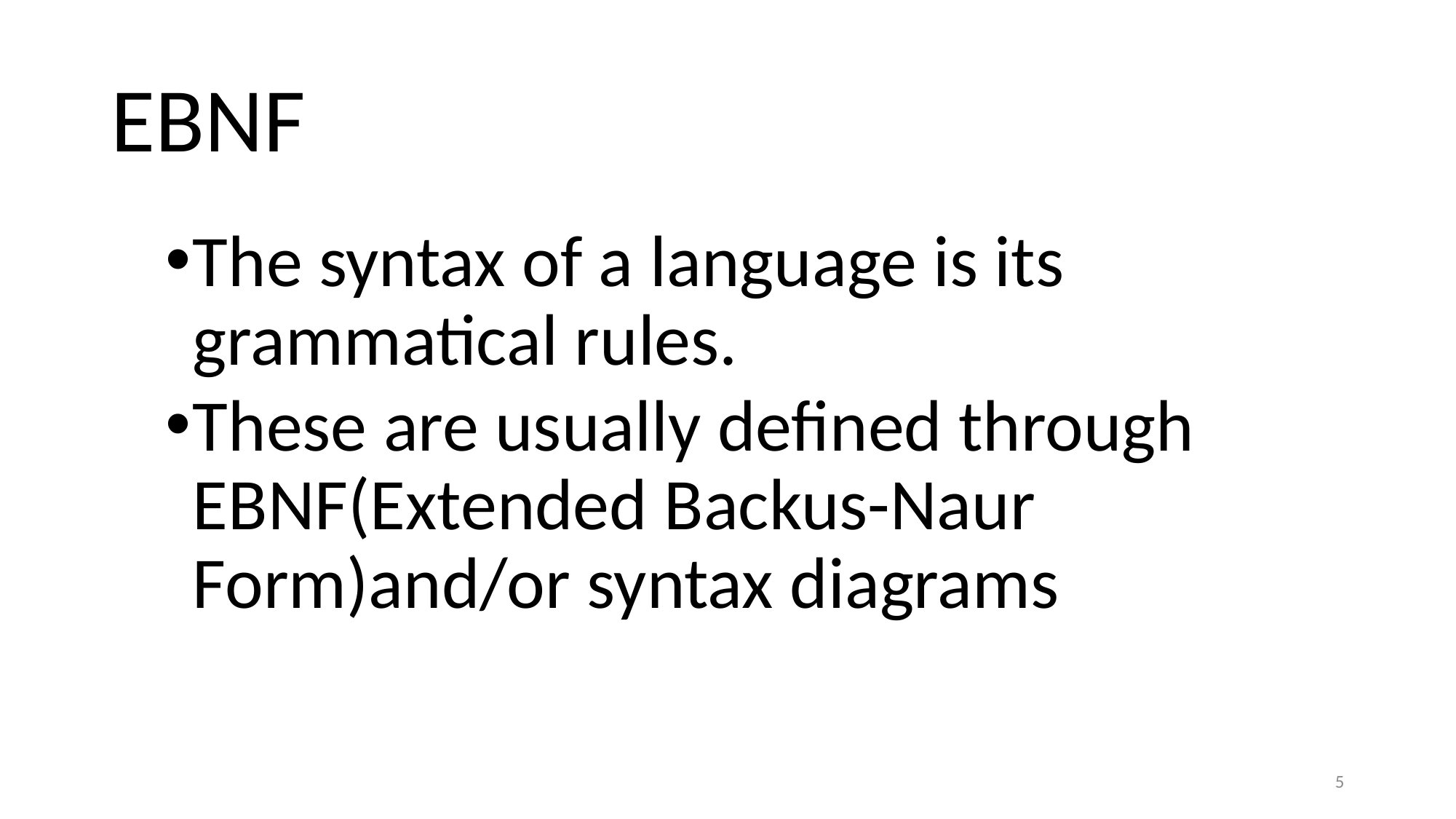

# EBNF
The syntax of a language is its grammatical rules.
These are usually defined through EBNF(Extended Backus-Naur Form)and/or syntax diagrams
5